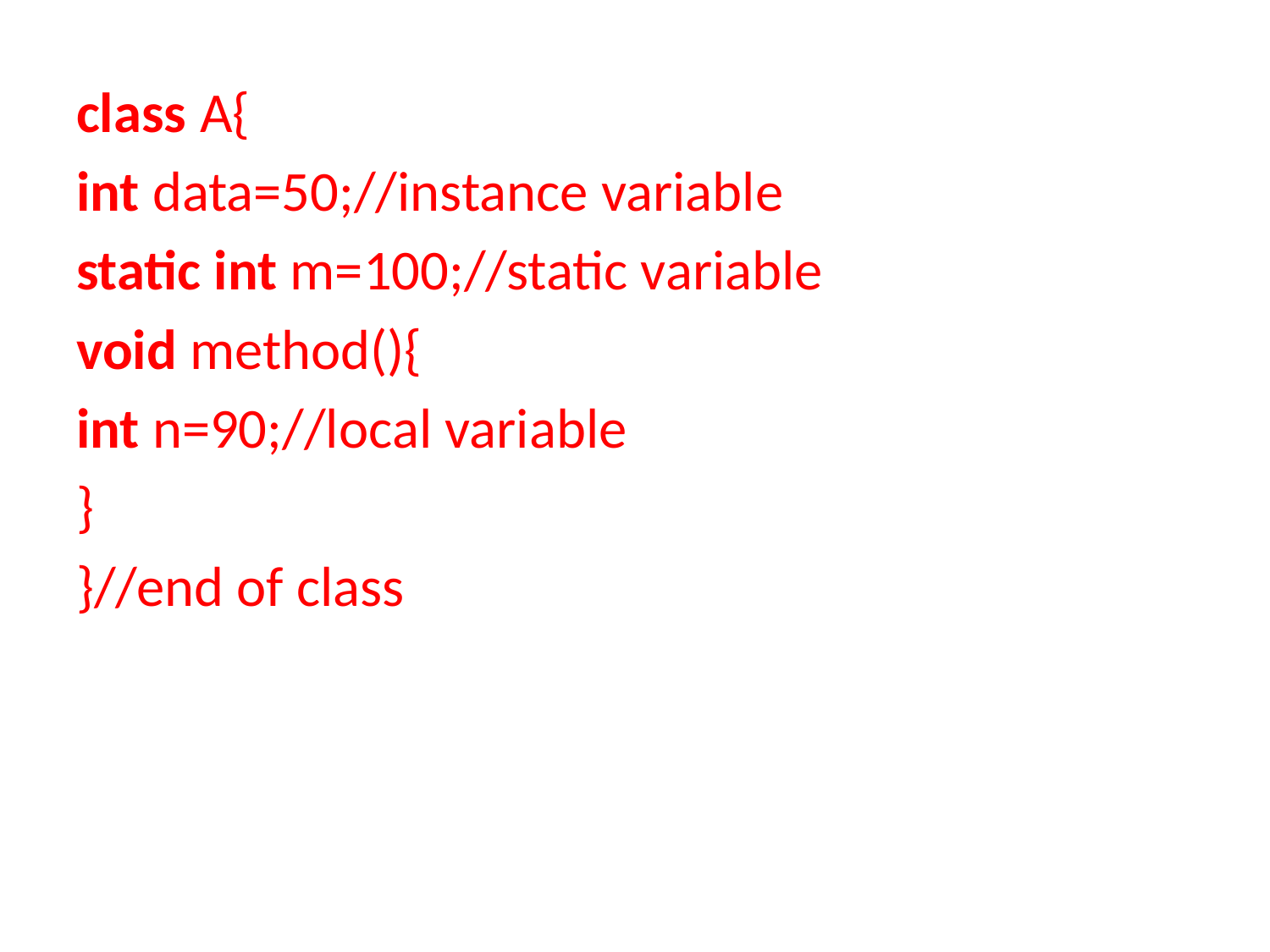

#
class A{
int data=50;//instance variable
static int m=100;//static variable
void method(){
int n=90;//local variable
}
}//end of class